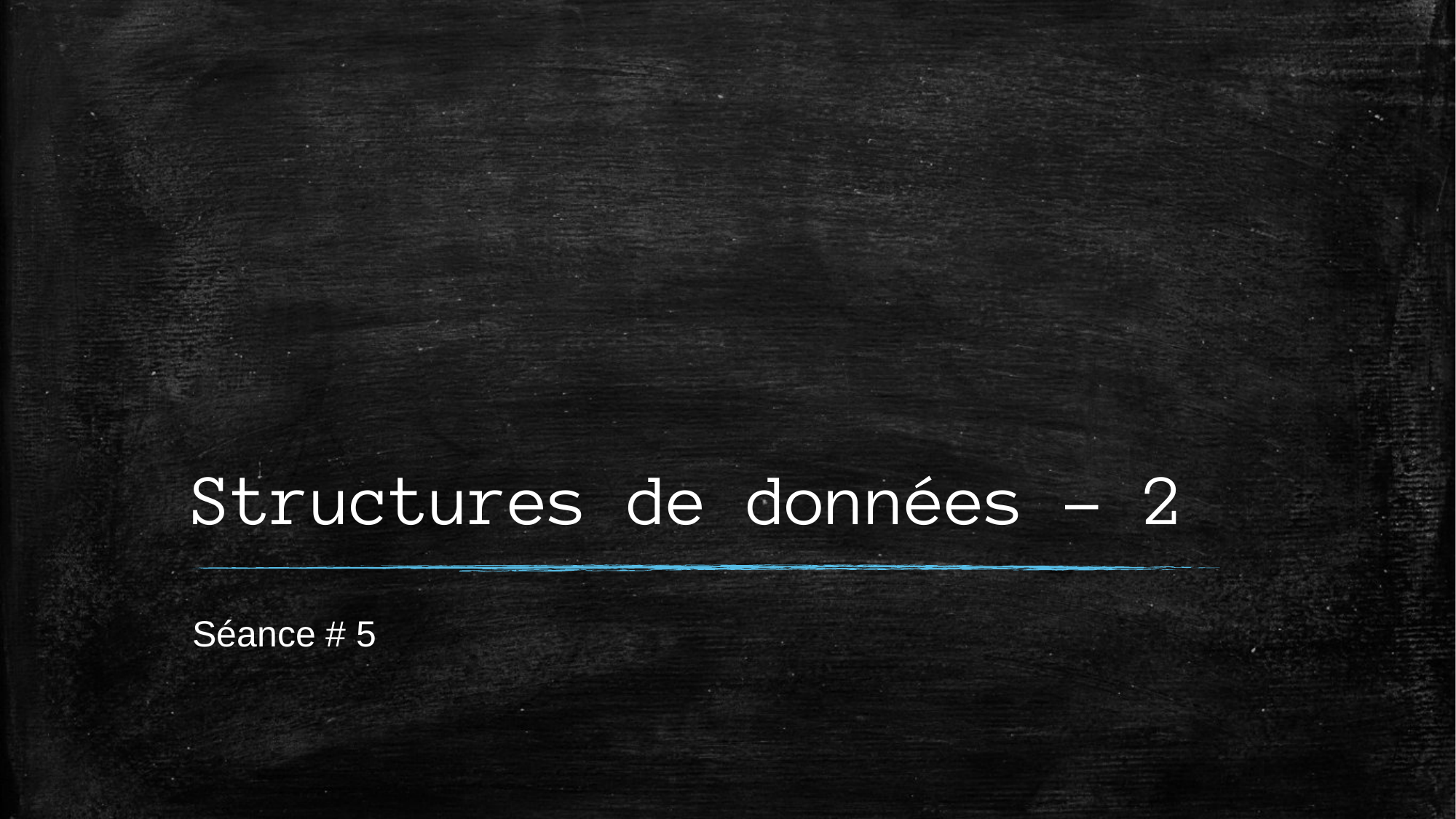

# Structures de données - 2
Séance # 5